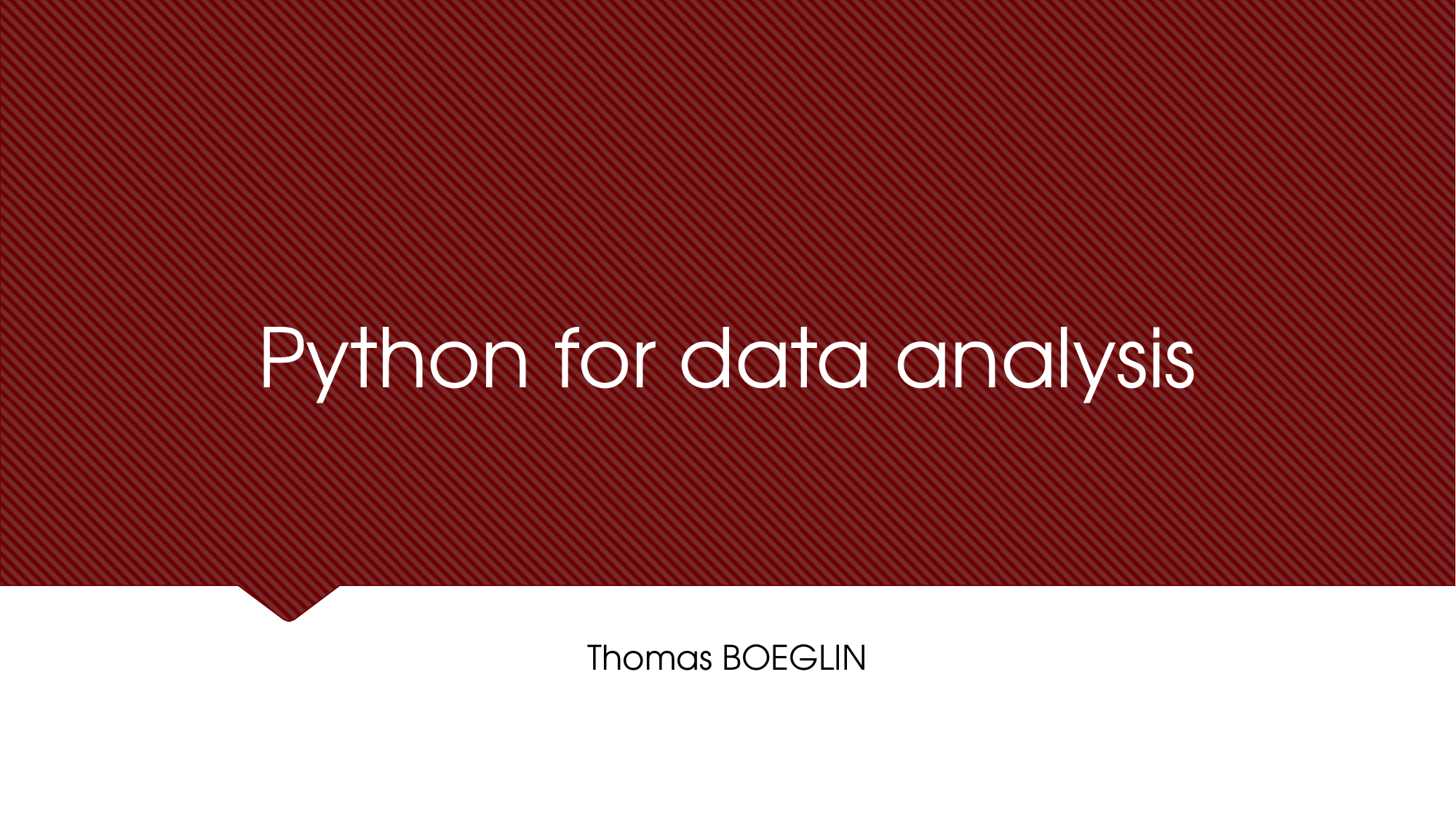

# Python for data analysis
Thomas BOEGLIN